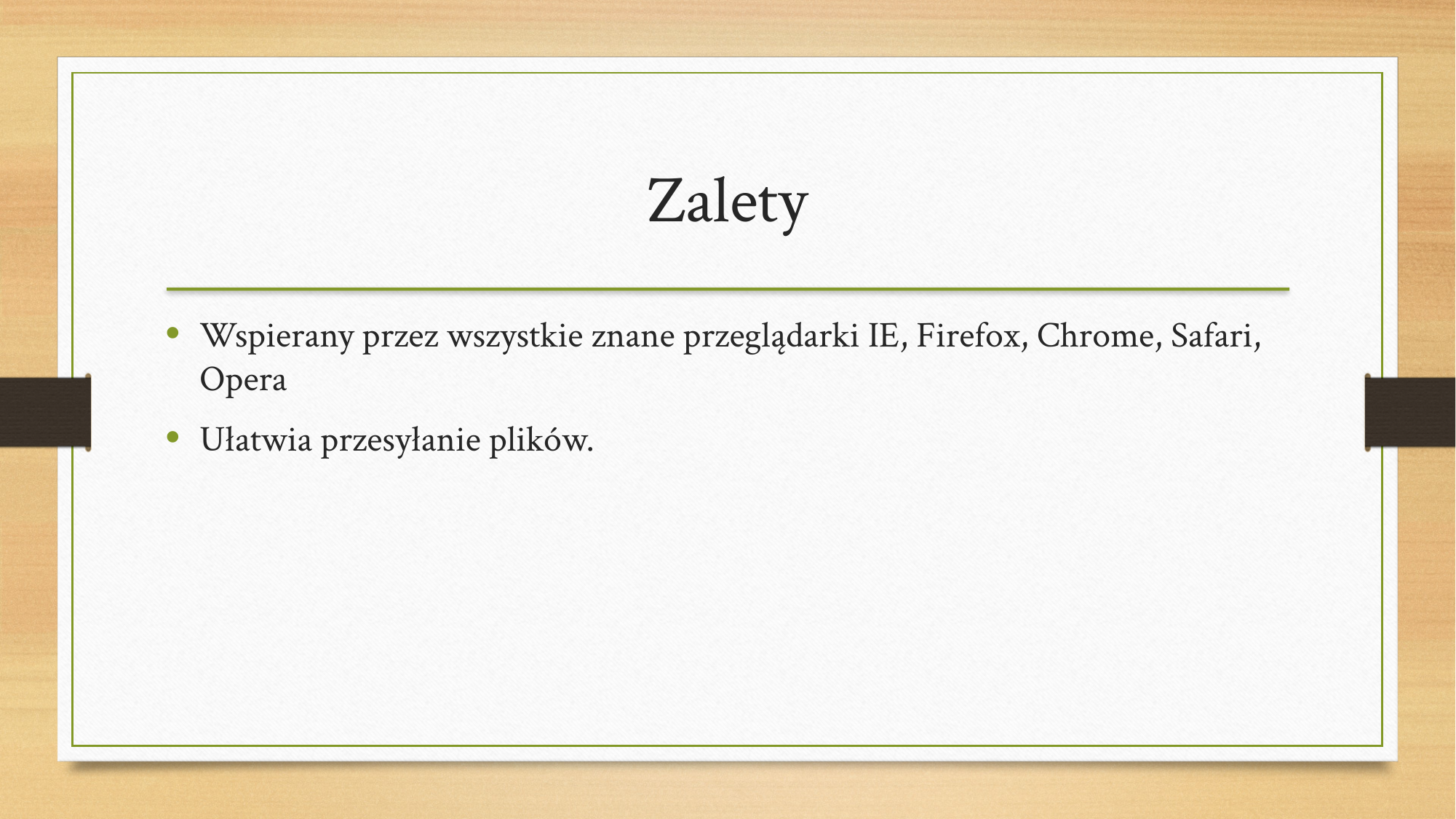

Zalety
Wspierany przez wszystkie znane przeglądarki IE, Firefox, Chrome, Safari, Opera
Ułatwia przesyłanie plików.